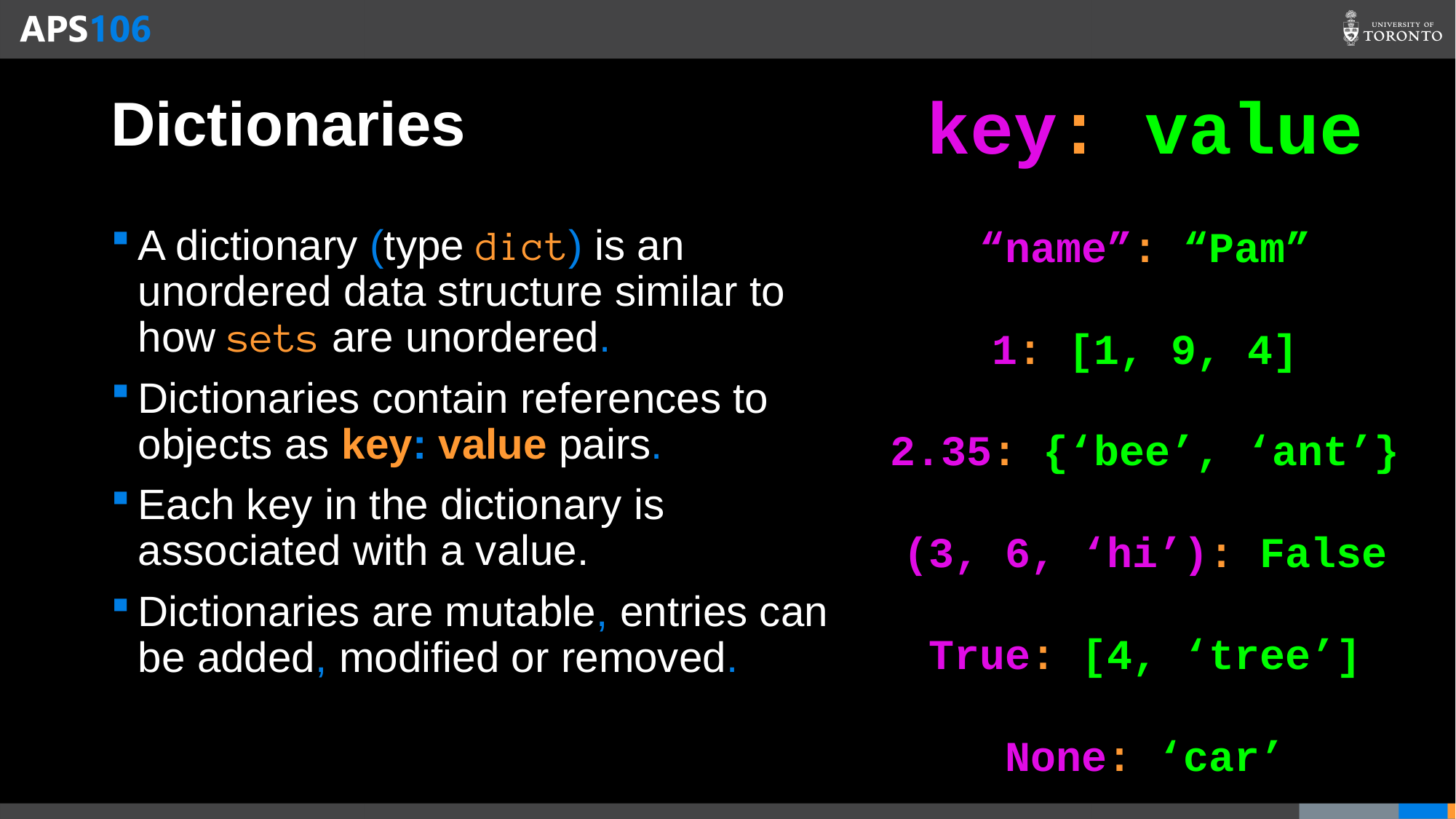

key: value

“name”: “Pam”

1: [1, 9, 4]

2.35: {‘bee’, ‘ant’}

(3, 6, ‘hi’): False

True: [4, ‘tree’]

None: ‘car’
# Dictionaries
A dictionary (type dict) is an unordered data structure similar to how sets are unordered.
Dictionaries contain references to objects as key: value pairs.
Each key in the dictionary is associated with a value.
Dictionaries are mutable, entries can be added, modified or removed.